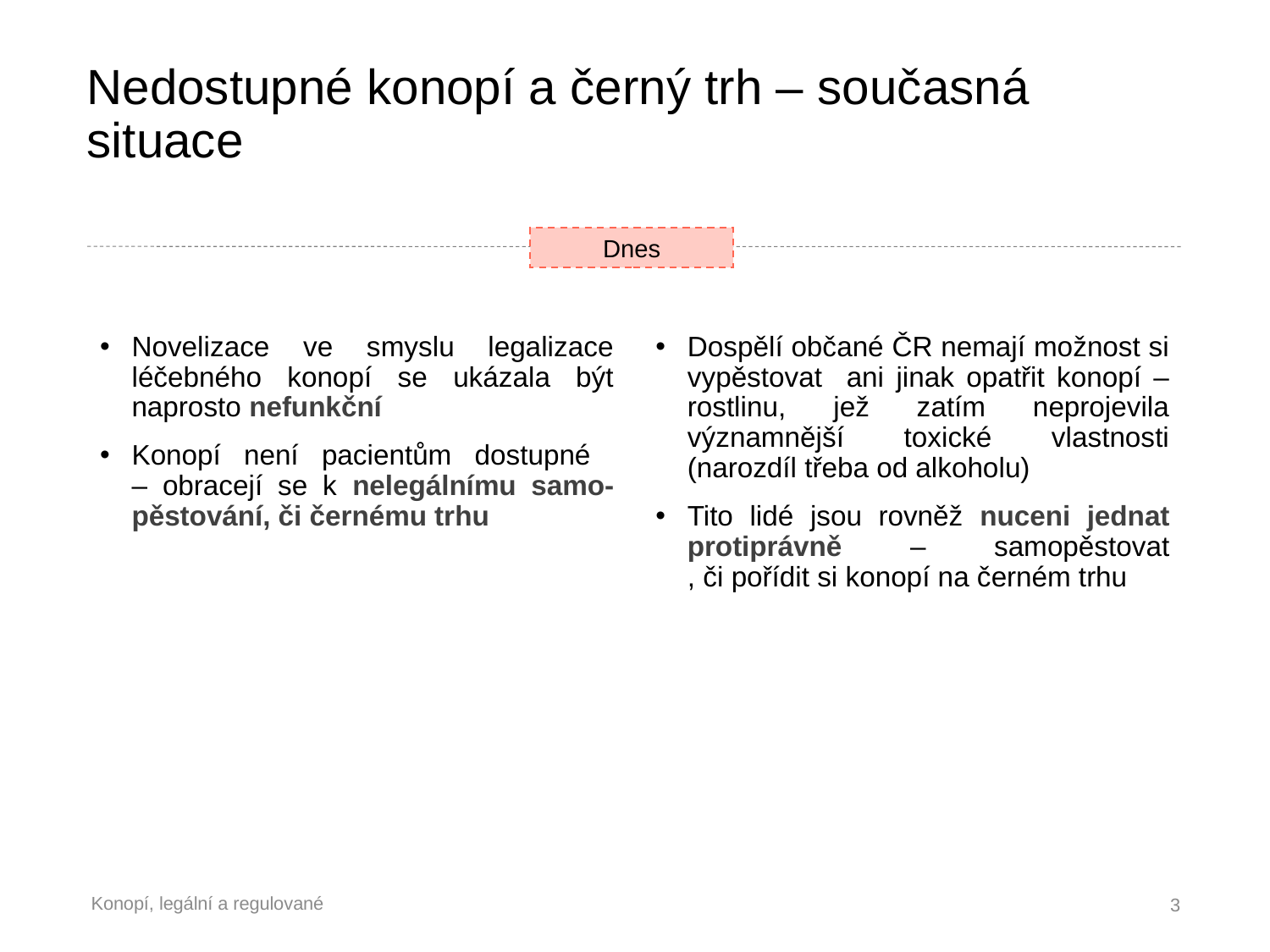

# Nedostupné konopí a černý trh – současná situace
Dnes
Novelizace ve smyslu legalizace léčebného konopí se ukázala být naprosto nefunkční
Konopí není pacientům dostupné
– obracejí se k nelegálnímu samo-pěstování, či černému trhu
Dospělí občané ČR nemají možnost si vypěstovat  ani jinak opatřit konopí – rostlinu, jež zatím neprojevila významnější toxické vlastnosti (narozdíl třeba od alkoholu)
Tito lidé jsou rovněž nuceni jednat protiprávně – samopěstovat
, či pořídit si konopí na černém trhu
Konopí, legální a regulované
3